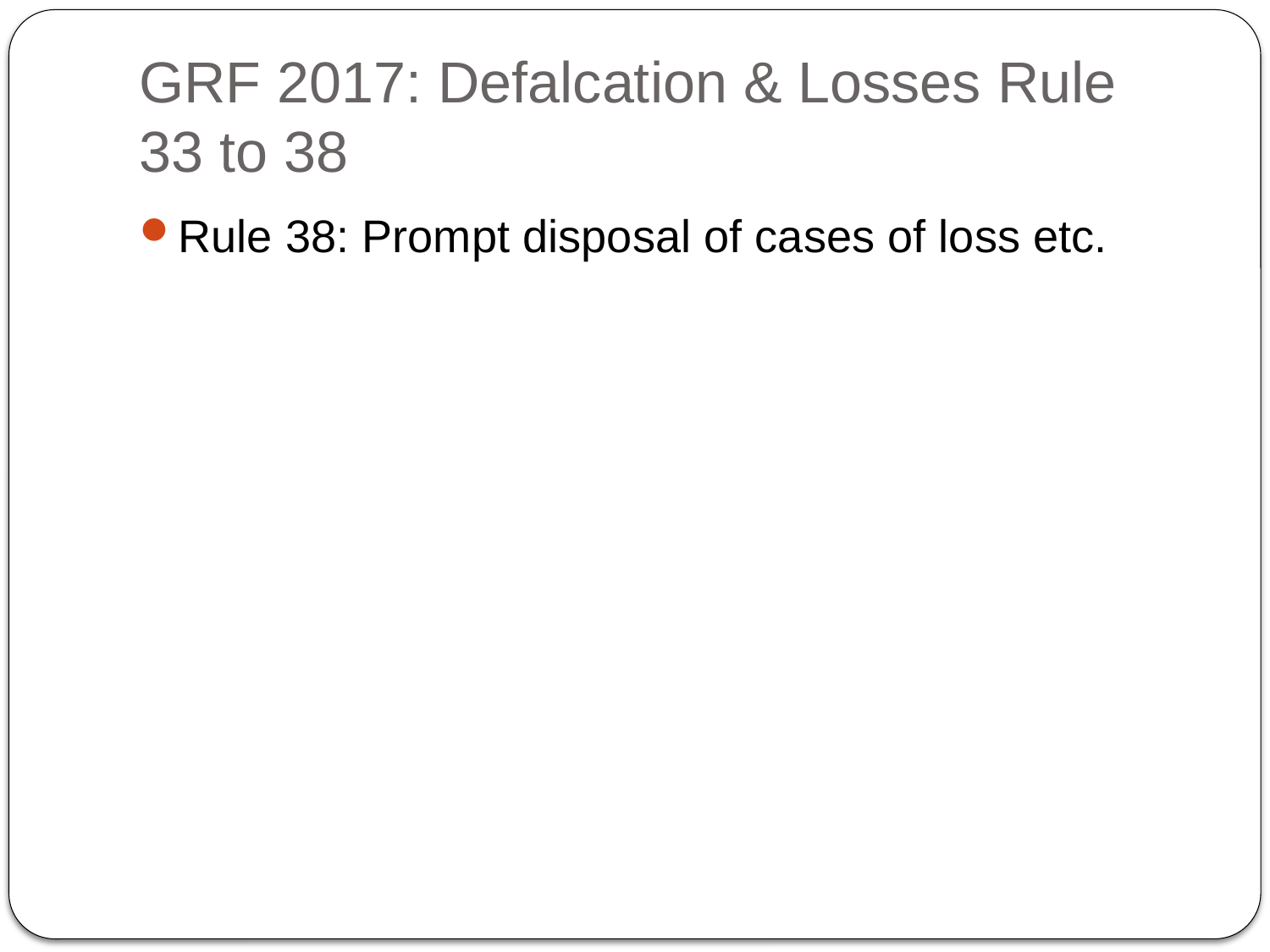

# GRF 2017: Defalcation & Losses Rule 33 to 38
Rule 38: Prompt disposal of cases of loss etc.